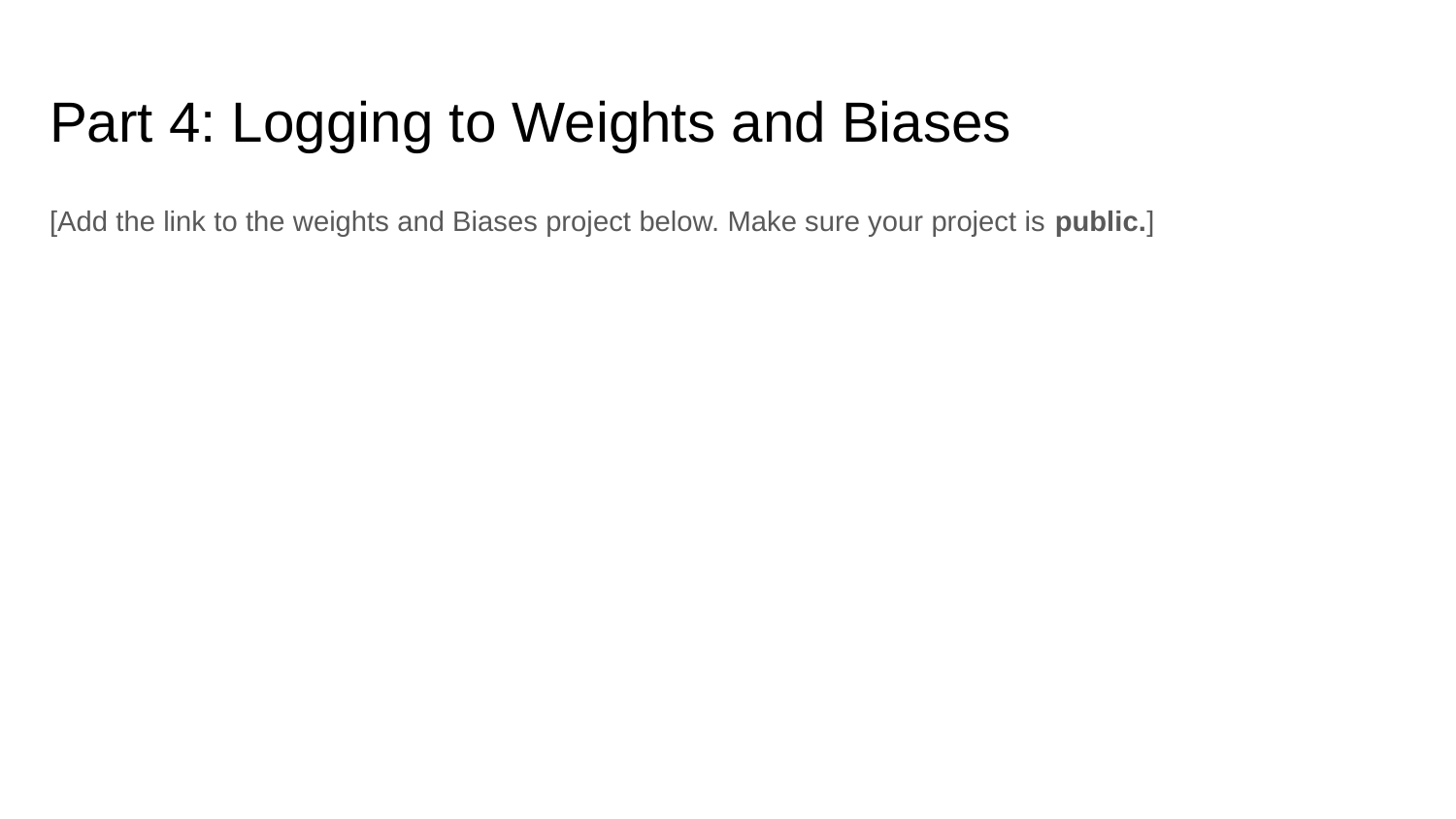

# Part 4: Logging to Weights and Biases
[Add the link to the weights and Biases project below. Make sure your project is public.]